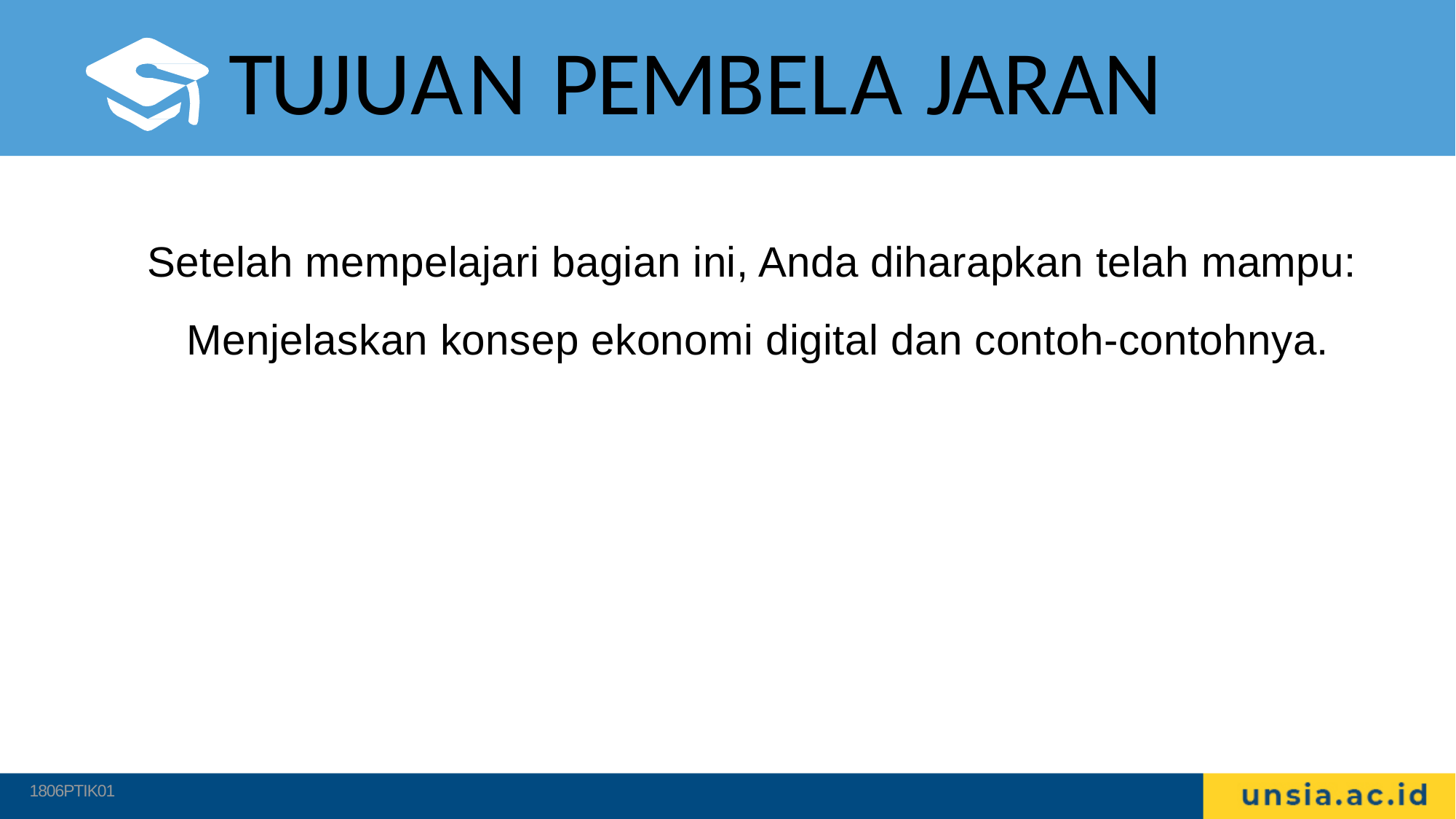

# TUJUAN PEMBELA JARAN
Setelah mempelajari bagian ini, Anda diharapkan telah mampu:
Menjelaskan konsep ekonomi digital dan contoh-contohnya.
1806PTIK01